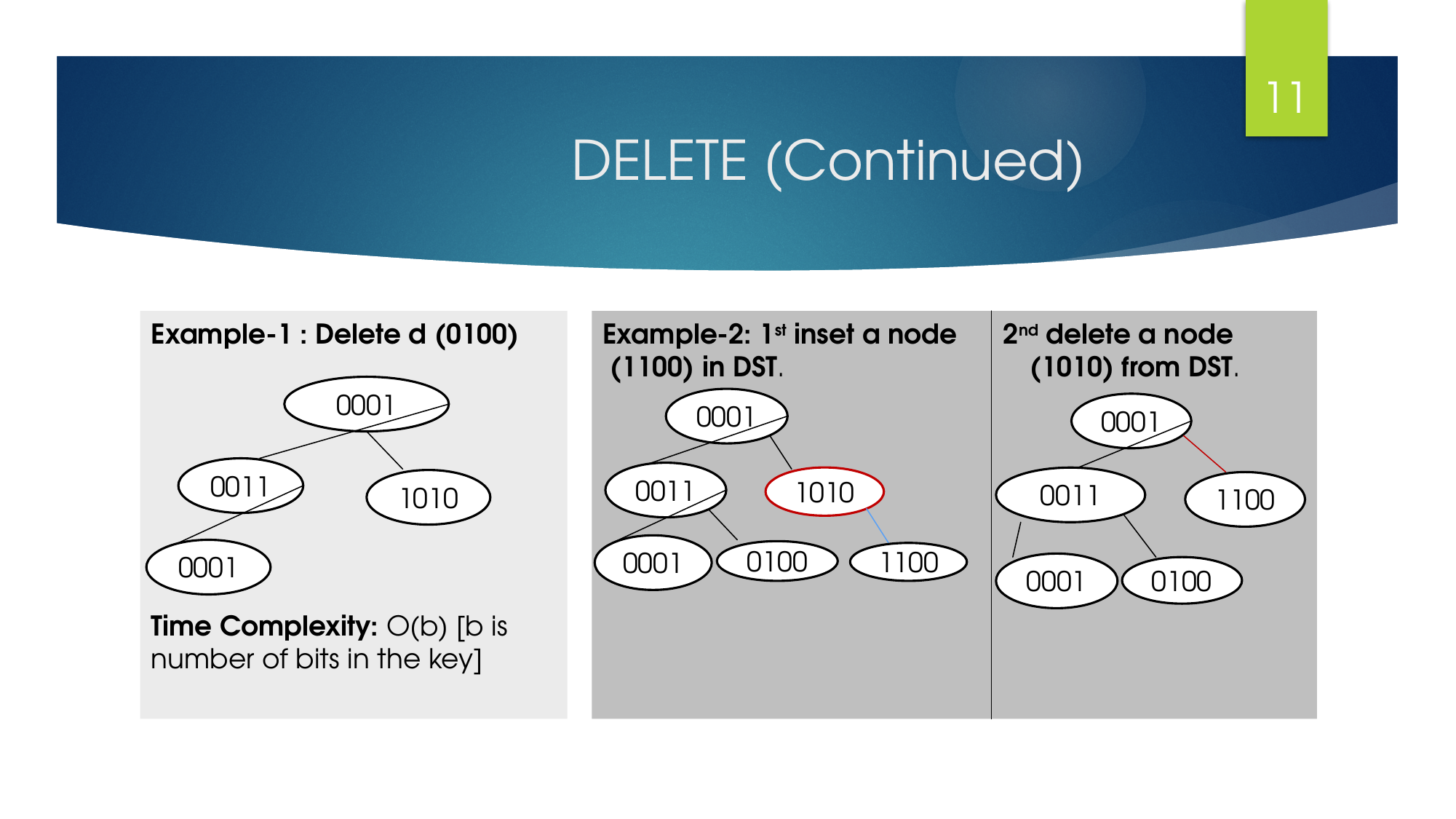

11
# DELETE (Continued)
Example-1 : Delete d (0100)

Time Complexity: O(b) [b is number of bits in the key]

Example-2: 1st inset a node      2nd delete a node
 (1100) in DST.                                (1010) from DST.
0001
0001
0001
0001
0011
1010
0011
0011
1010
0011
1010
1100
0100
0001
0001
0001
0100
1100
0001
0100